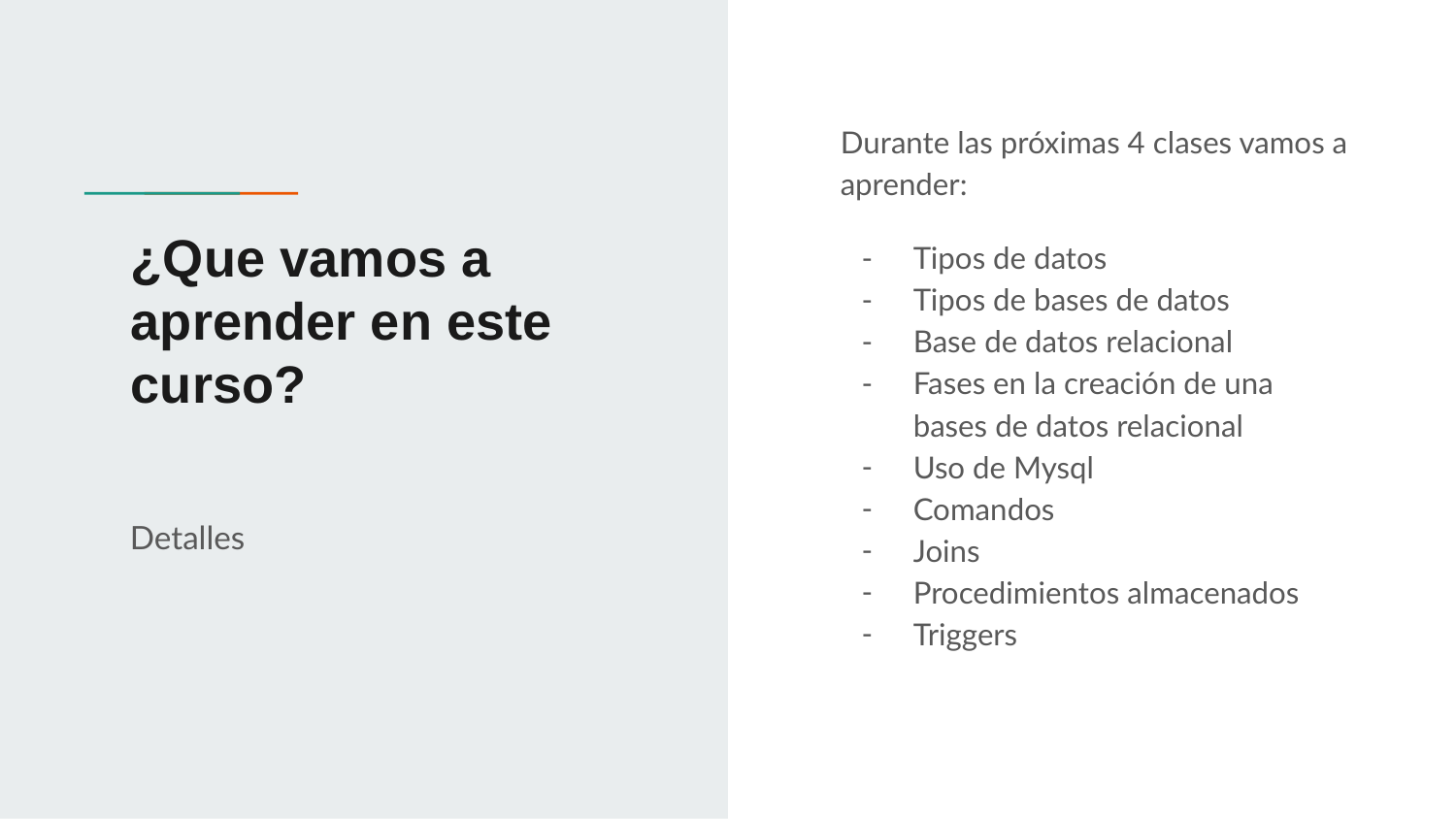

Durante las próximas 4 clases vamos a aprender:
Tipos de datos
Tipos de bases de datos
Base de datos relacional
Fases en la creación de una bases de datos relacional
Uso de Mysql
Comandos
Joins
Procedimientos almacenados
Triggers
# ¿Que vamos a aprender en este curso?
Detalles